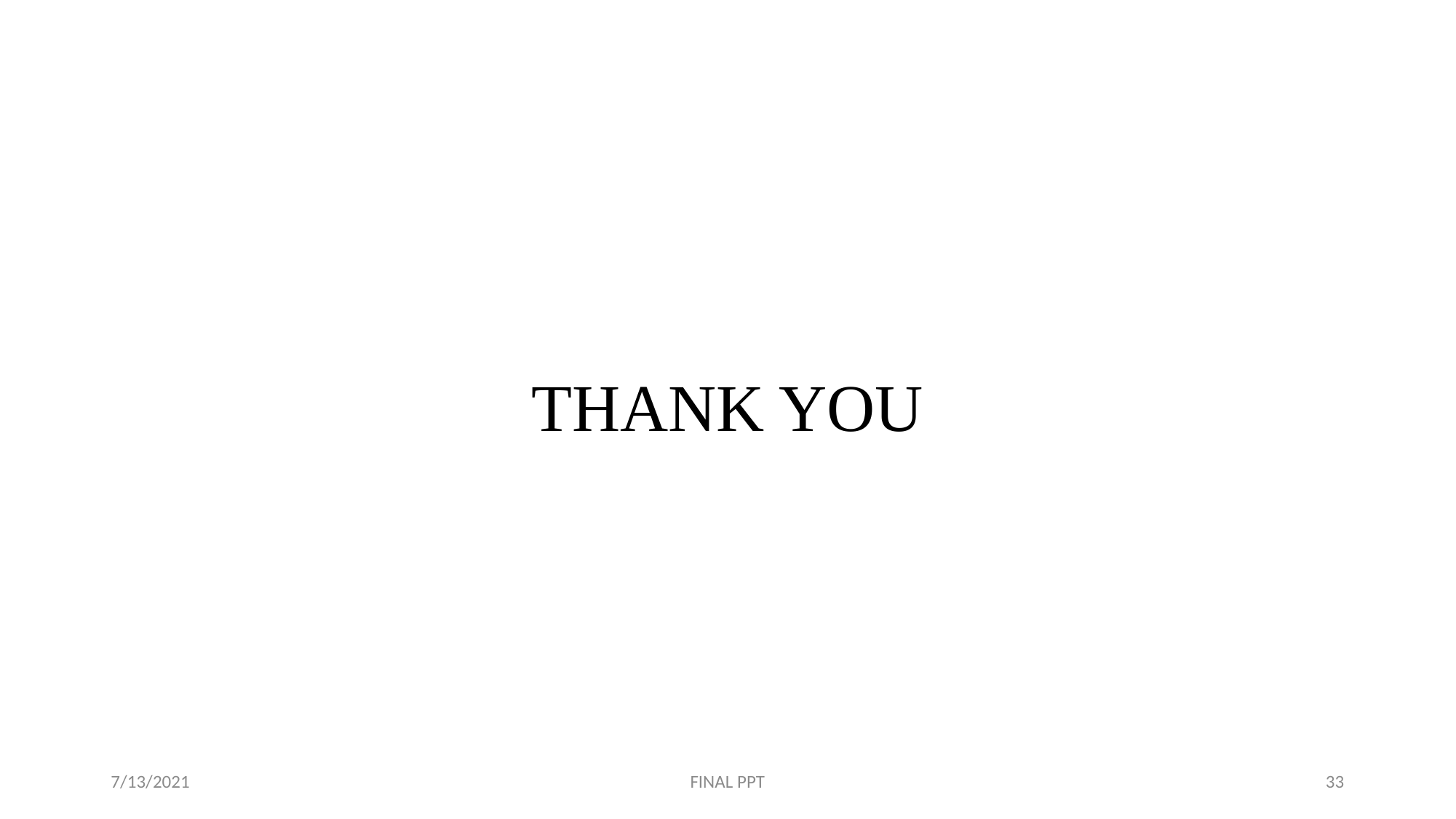

# THANK YOU
7/13/2021
FINAL PPT
33